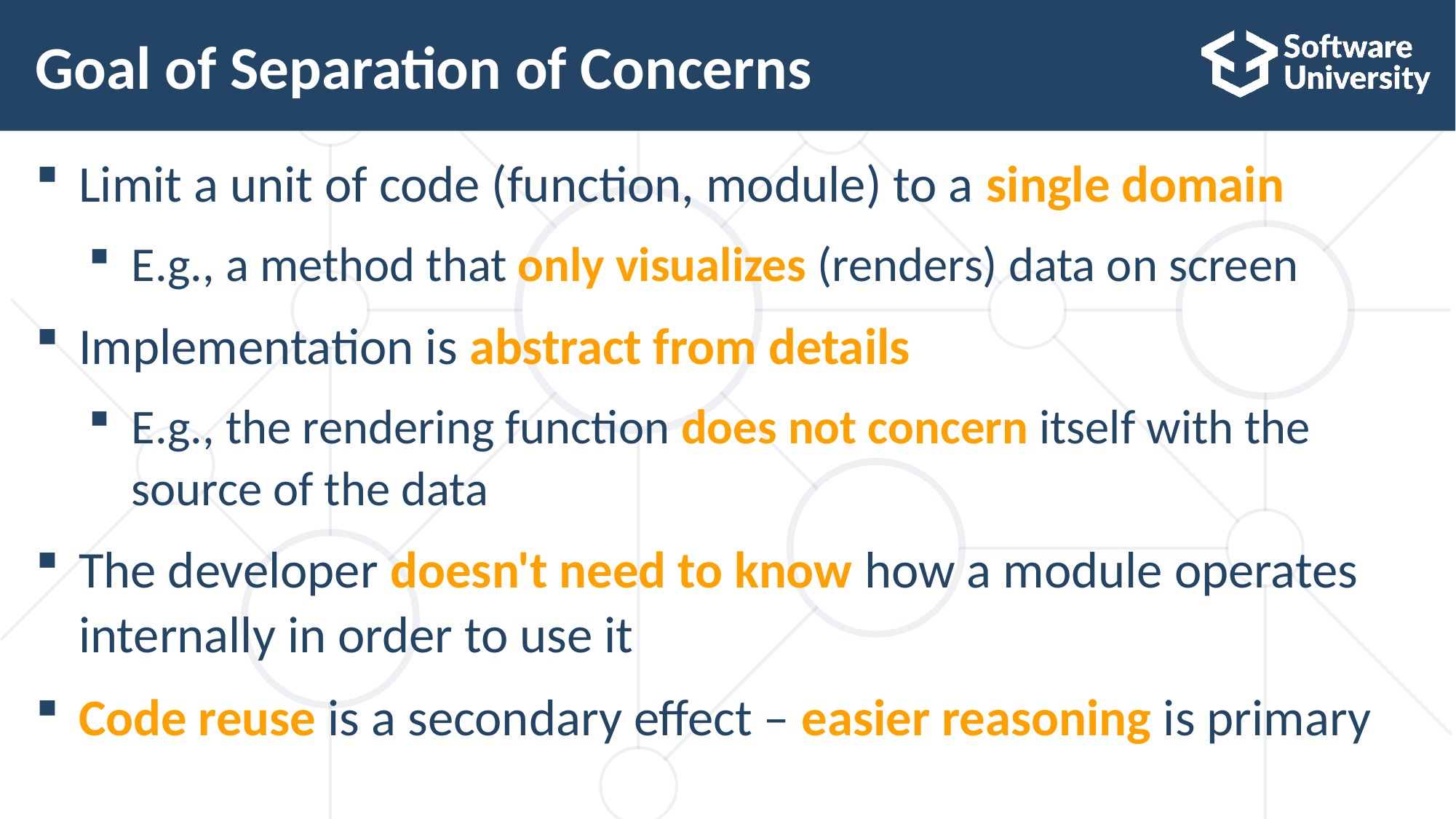

# Goal of Separation of Concerns
Limit a unit of code (function, module) to a single domain
E.g., a method that only visualizes (renders) data on screen
Implementation is abstract from details
E.g., the rendering function does not concern itself with the source of the data
The developer doesn't need to know how a module operates internally in order to use it
Code reuse is a secondary effect – easier reasoning is primary
6